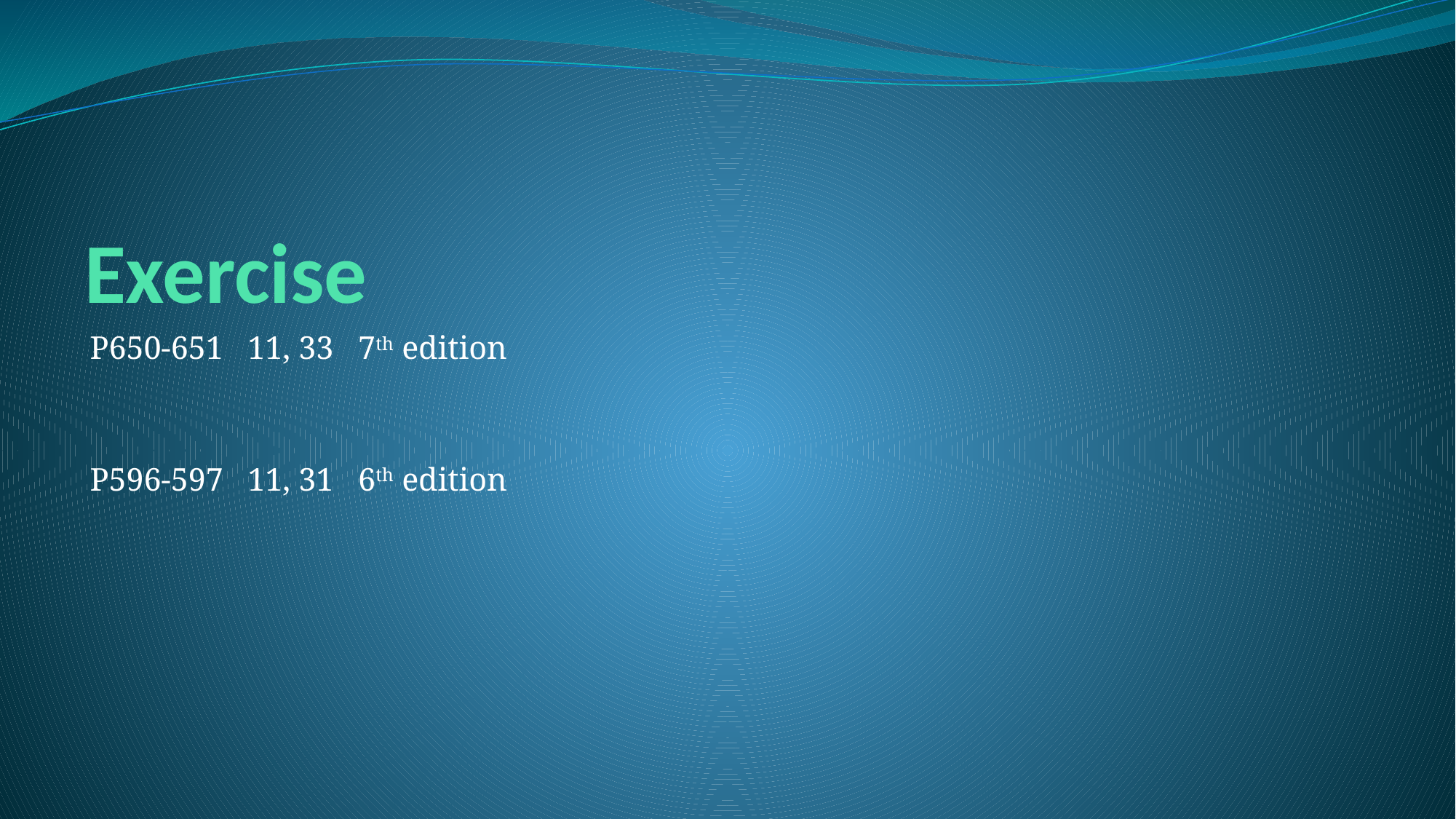

# Exercise
P650-651   11, 33   7th edition

P596-597   11, 31   6th edition